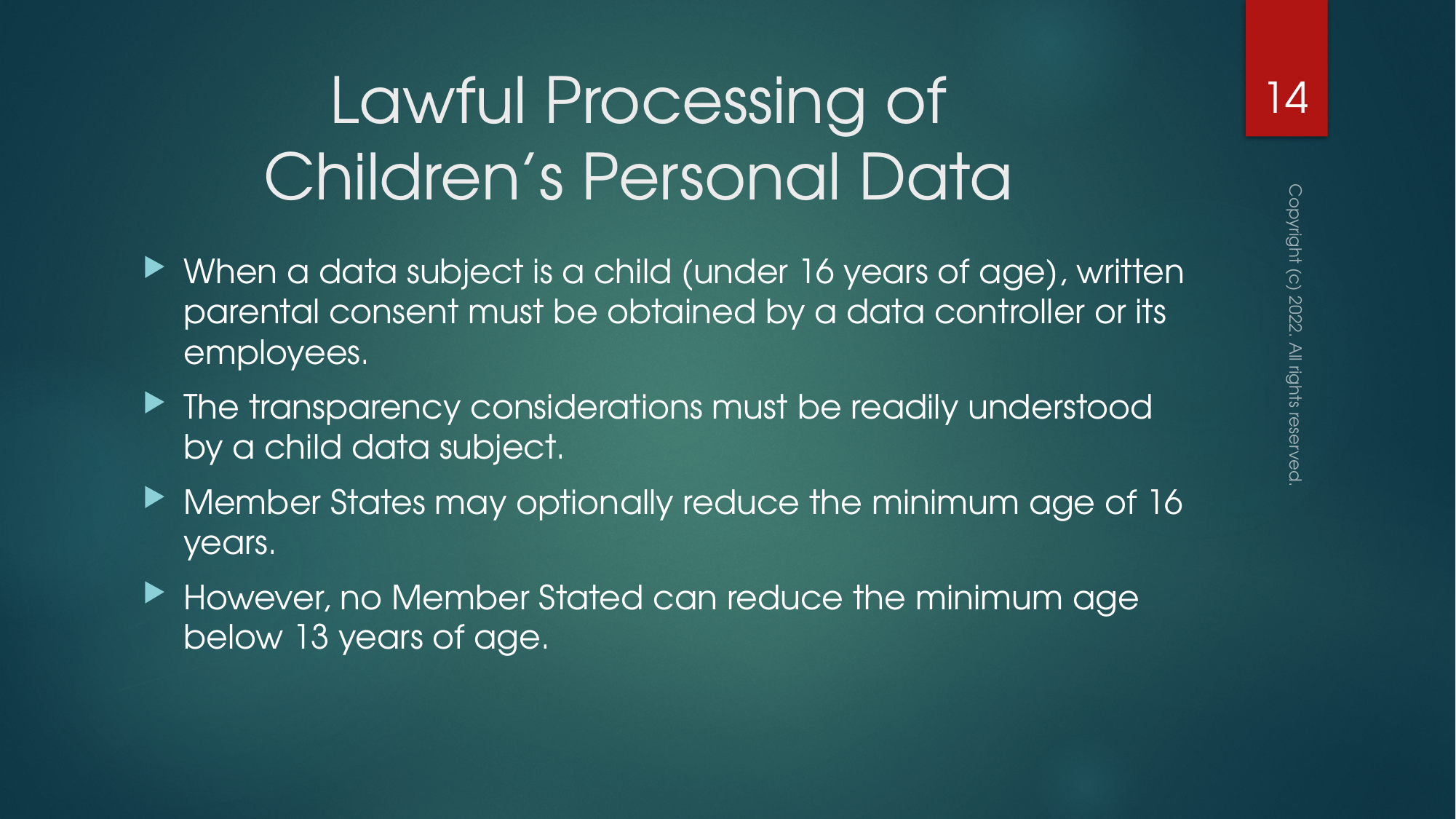

14
# Lawful Processing of Children’s Personal Data
When a data subject is a child (under 16 years of age), written parental consent must be obtained by a data controller or its employees.
The transparency considerations must be readily understood by a child data subject.
Member States may optionally reduce the minimum age of 16 years.
However, no Member Stated can reduce the minimum age below 13 years of age.
Copyright (c) 2022. All rights reserved.